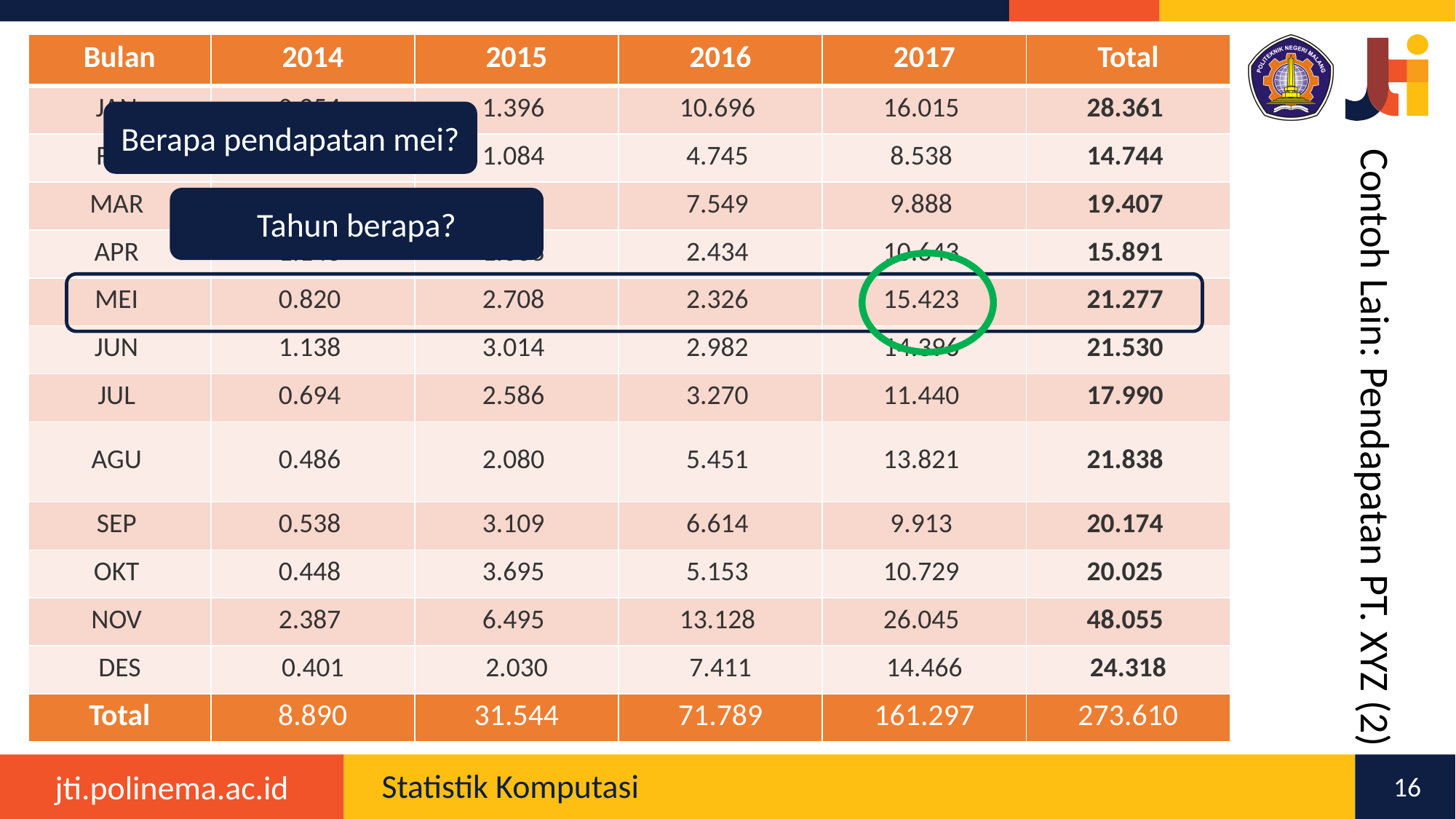

| Bulan | 2014 | 2015 | 2016 | 2017 | Total |
| --- | --- | --- | --- | --- | --- |
| JAN | 0.254 | 1.396 | 10.696 | 16.015 | 28.361 |
| FEB | 0.377 | 1.084 | 4.745 | 8.538 | 14.744 |
| MAR | 0.291 | 1.679 | 7.549 | 9.888 | 19.407 |
| APR | 1.146 | 1.668 | 2.434 | 10.643 | 15.891 |
| MEI | 0.820 | 2.708 | 2.326 | 15.423 | 21.277 |
| JUN | 1.138 | 3.014 | 2.982 | 14.396 | 21.530 |
| JUL | 0.694 | 2.586 | 3.270 | 11.440 | 17.990 |
| AGU | 0.486 | 2.080 | 5.451 | 13.821 | 21.838 |
| SEP | 0.538 | 3.109 | 6.614 | 9.913 | 20.174 |
| OKT | 0.448 | 3.695 | 5.153 | 10.729 | 20.025 |
| NOV | 2.387 | 6.495 | 13.128 | 26.045 | 48.055 |
| DES | 0.401 | 2.030 | 7.411 | 14.466 | 24.318 |
| Total | 8.890 | 31.544 | 71.789 | 161.297 | 273.610 |
Berapa pendapatan mei?
Tahun berapa?

# Contoh Lain: Pendapatan PT. XYZ (2)
16